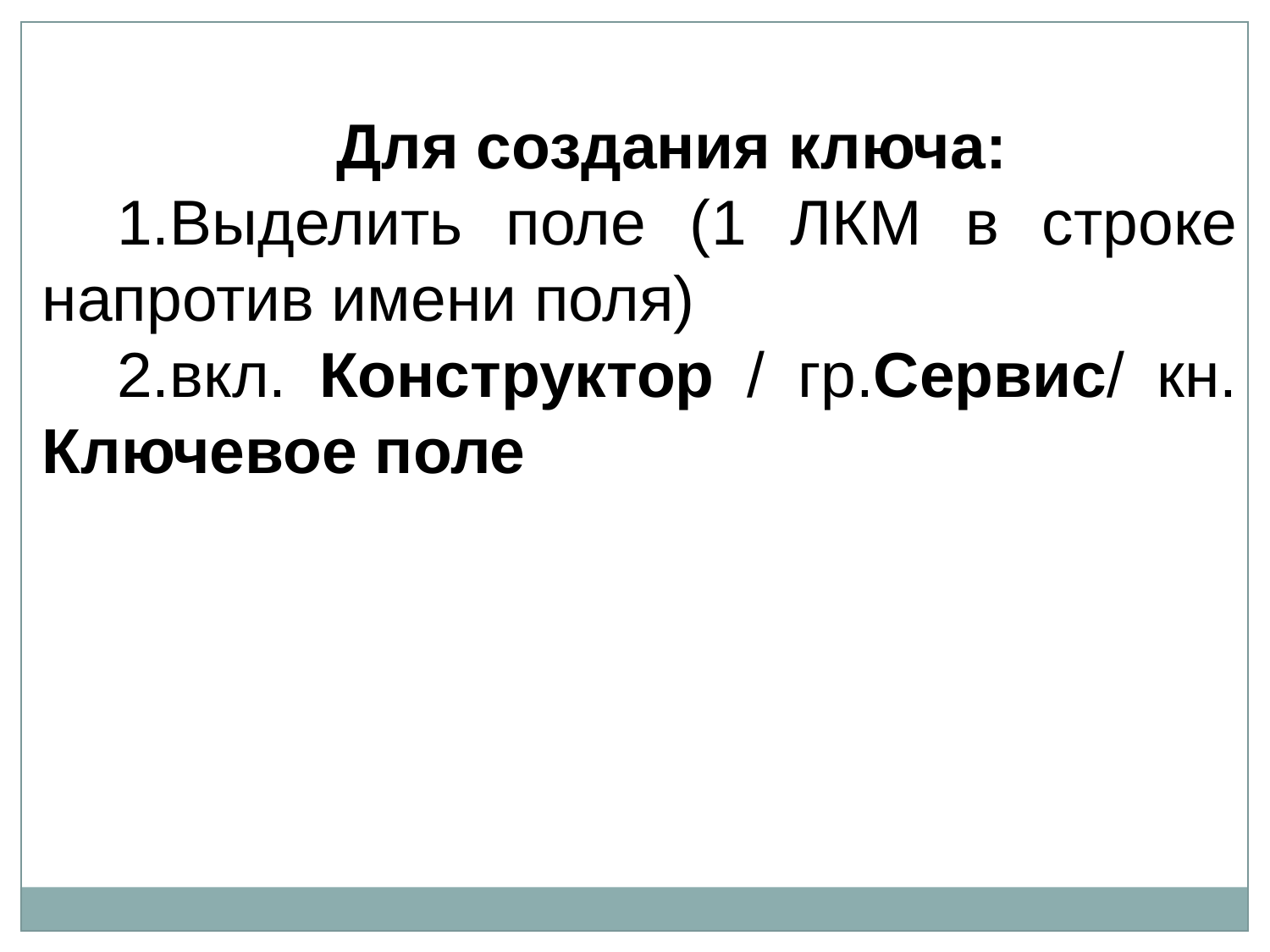

Для создания ключа:
Выделить поле (1 ЛКМ в строке напротив имени поля)
вкл. Конструктор / гр.Сервис/ кн. Ключевое поле